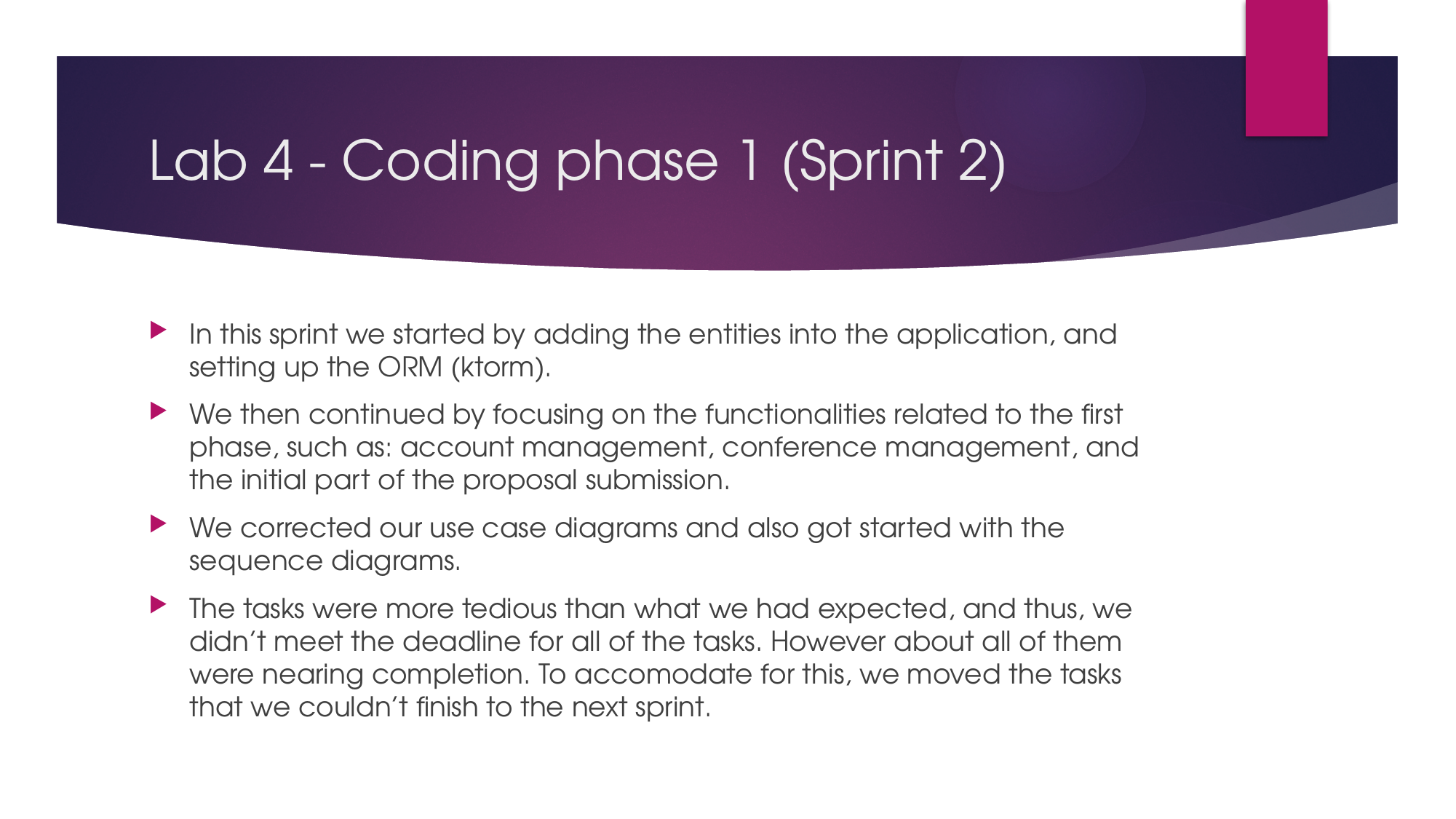

# Lab 4 - Coding phase 1 (Sprint 2)
In this sprint we started by adding the entities into the application, and setting up the ORM (ktorm).
We then continued by focusing on the functionalities related to the first phase, such as: account management, conference management, and the initial part of the proposal submission.
We corrected our use case diagrams and also got started with the sequence diagrams.
The tasks were more tedious than what we had expected, and thus, we didn’t meet the deadline for all of the tasks. However about all of them were nearing completion. To accomodate for this, we moved the tasks that we couldn’t finish to the next sprint.